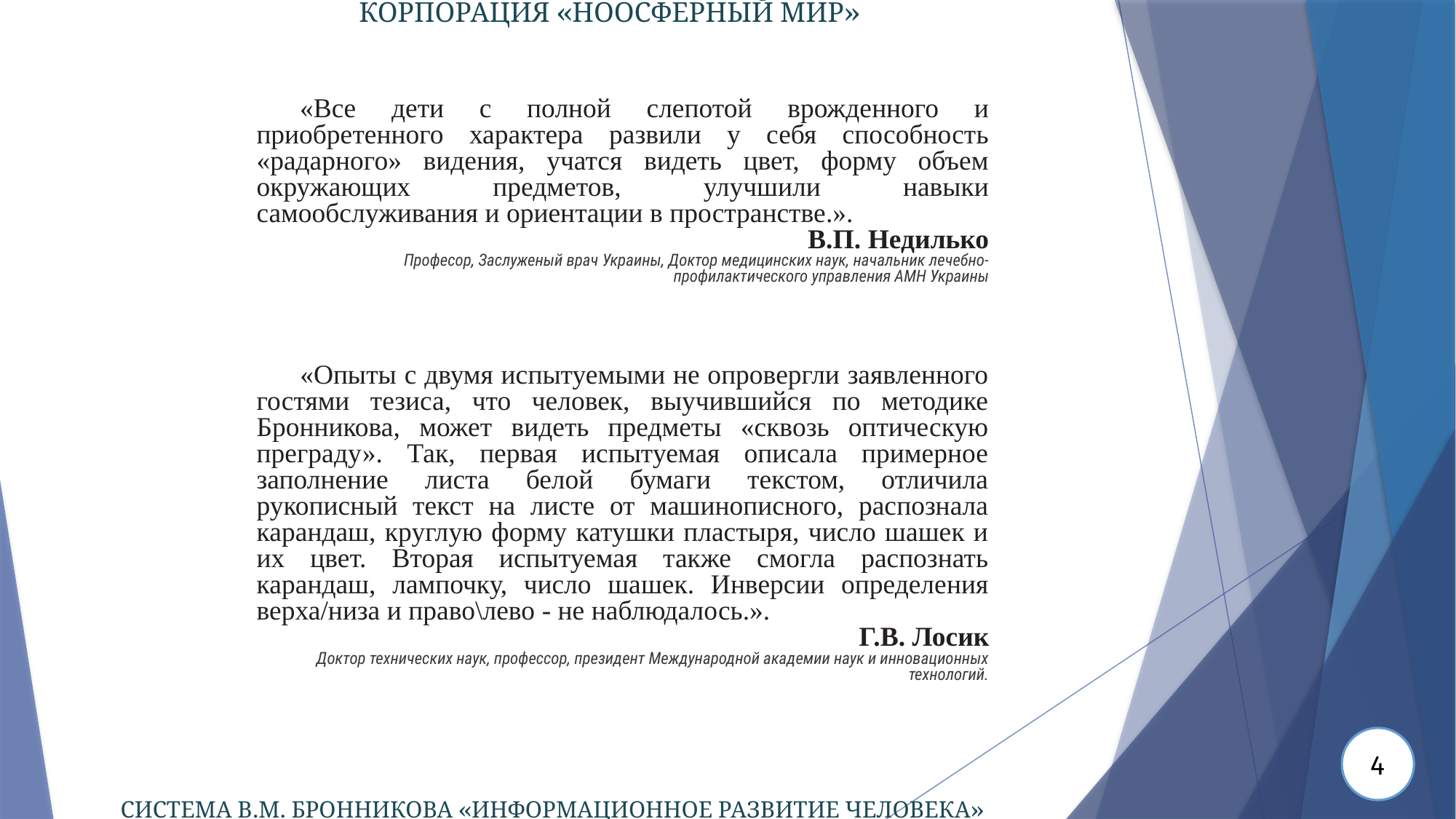

КОРПОРАЦИЯ «НООСФЕРНЫЙ МИР»
«Все дети с полной слепотой врожденного и приобретенного характера развили у себя способность «радарного» видения, учатся видеть цвет, форму объем окружающих предметов, улучшили навыки самообслуживания и ориентации в пространстве.».
В.П. Недилько
Професор, Заслуженый врач Украины, Доктор медицинских наук, начальник лечебно-профилактического управления АМН Украины
«Опыты с двумя испытуемыми не опровергли заявленного гостями тезиса, что человек, выучившийся по методике Бронникова, может видеть предметы «сквозь оптическую преграду». Так, первая испытуемая описала примерное заполнение листа белой бумаги текстом, отличила рукописный текст на листе от машинописного, распознала карандаш, круглую форму катушки пластыря, число шашек и их цвет. Вторая испытуемая также смогла распознать карандаш, лампочку, число шашек. Инверсии определения верха/низа и право\лево - не наблюдалось.».
Г.В. Лосик
Доктор технических наук, профессор, президент Международной академии наук и инновационных технологий.
4
СИСТЕМА В.М. БРОННИКОВА «ИНФОРМАЦИОННОЕ РАЗВИТИЕ ЧЕЛОВЕКА»